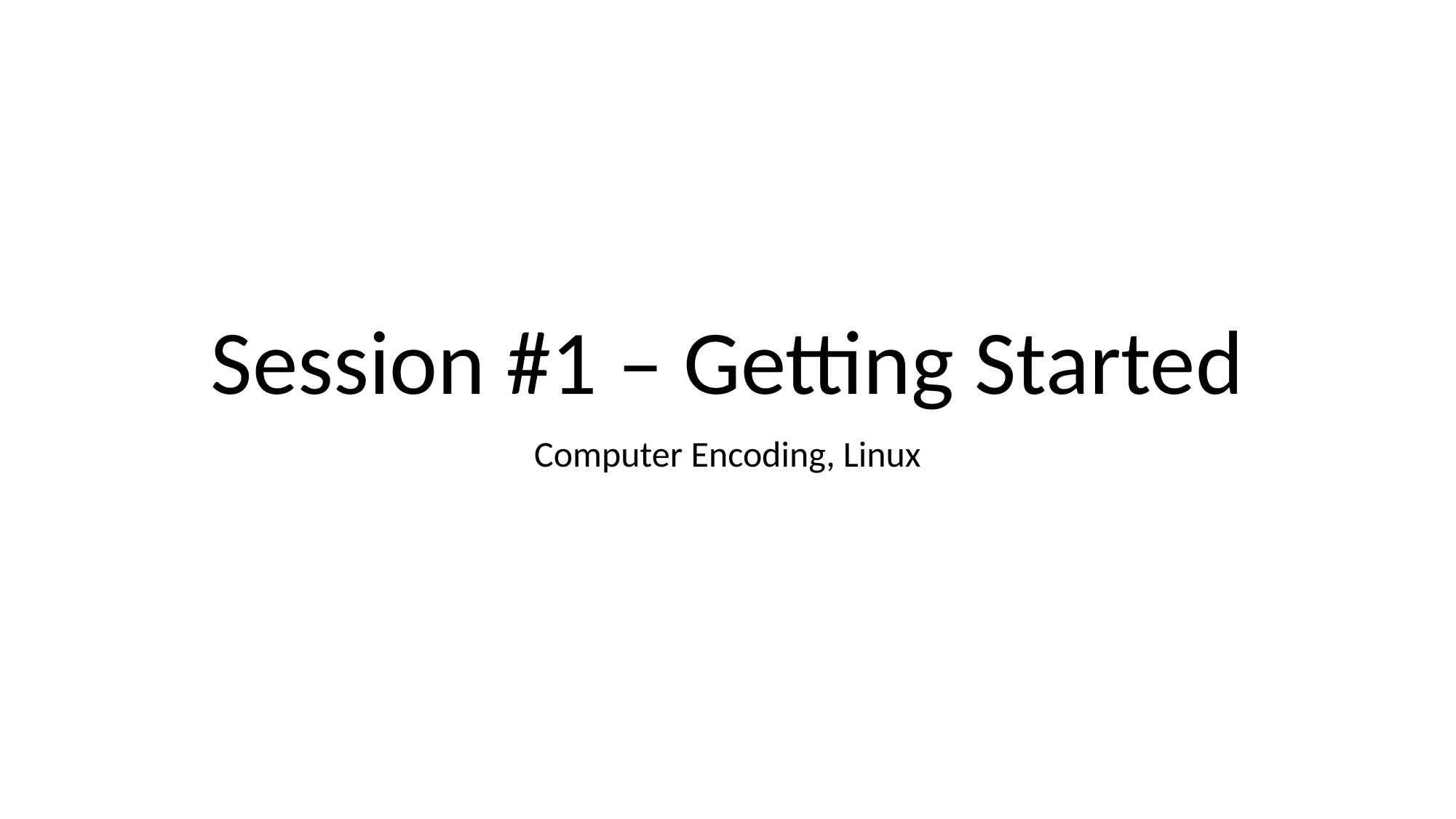

# Session #1 – Getting Started
Computer Encoding, Linux